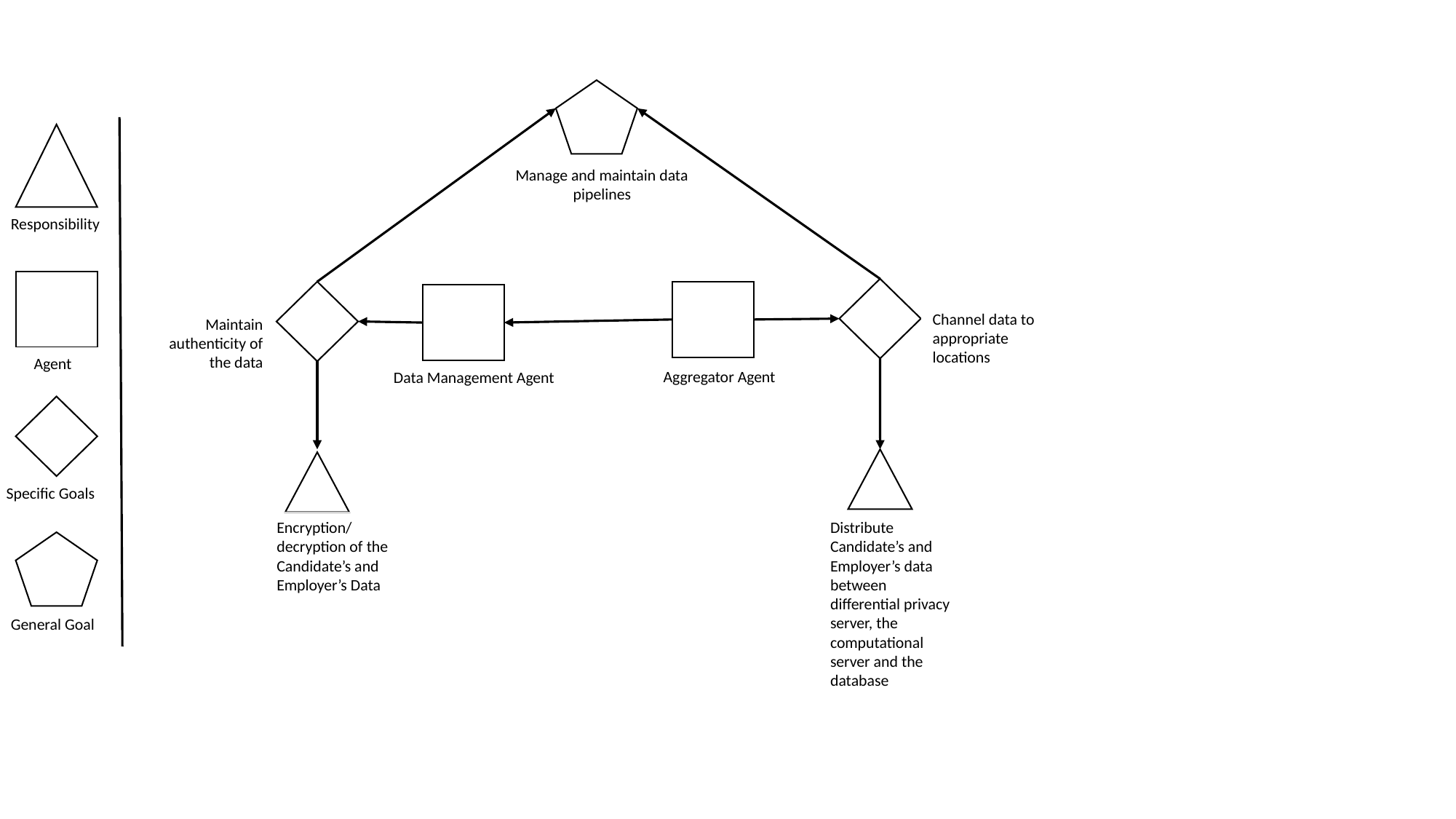

Manage and maintain data pipelines
Responsibility

Channel data to appropriate locations
Maintain authenticity of the data
Agent
Aggregator Agent
Data Management Agent

Specific Goals
Encryption/decryption of the Candidate’s and Employer’s Data
Distribute Candidate’s and Employer’s data between differential privacy server, the computational server and the database

General Goal